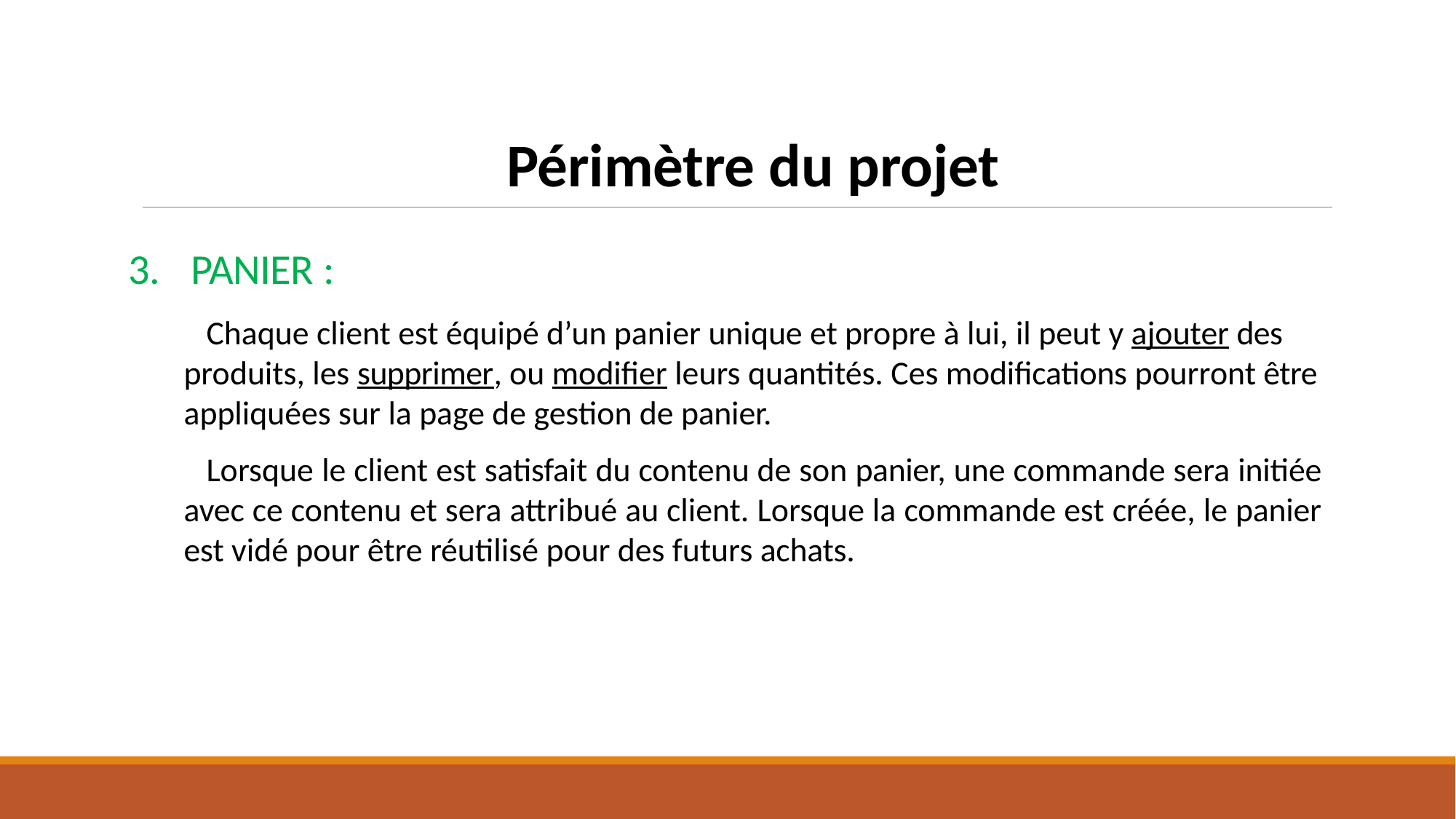

# Périmètre du projet
3.	PANIER :
Chaque client est équipé d’un panier unique et propre à lui, il peut y ajouter des produits, les supprimer, ou modifier leurs quantités. Ces modifications pourront être appliquées sur la page de gestion de panier.
Lorsque le client est satisfait du contenu de son panier, une commande sera initiée avec ce contenu et sera attribué au client. Lorsque la commande est créée, le panier est vidé pour être réutilisé pour des futurs achats.